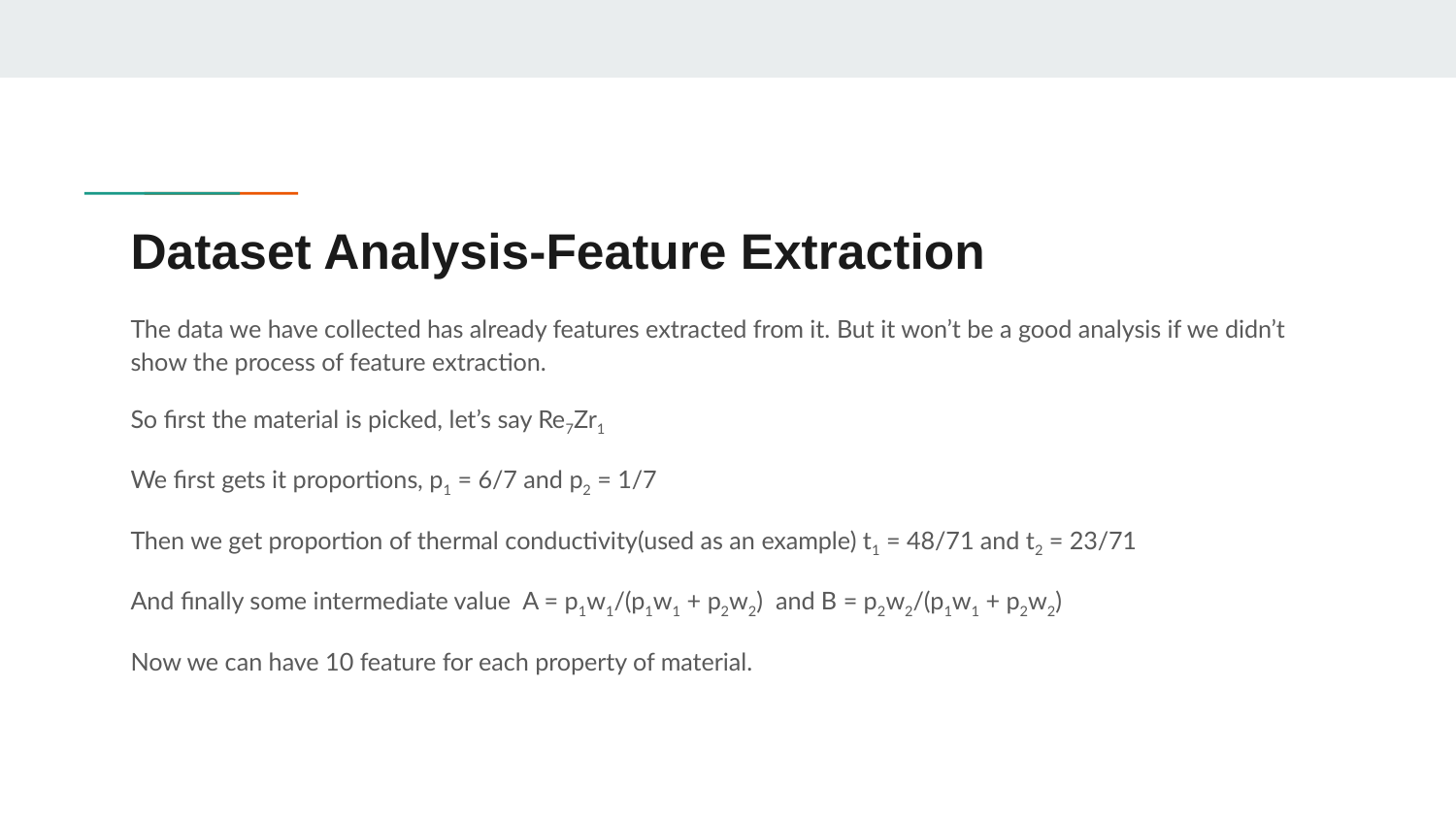

# Dataset Analysis-Feature Extraction
The data we have collected has already features extracted from it. But it won’t be a good analysis if we didn’t show the process of feature extraction.
So first the material is picked, let’s say Re7Zr1
We first gets it proportions, p1 = 6/7 and p2 = 1/7
Then we get proportion of thermal conductivity(used as an example) t1 = 48/71 and t2 = 23/71
And finally some intermediate value  A = p1w1/(p1w1 + p2w2)  and B = p2w2/(p1w1 + p2w2)
Now we can have 10 feature for each property of material.